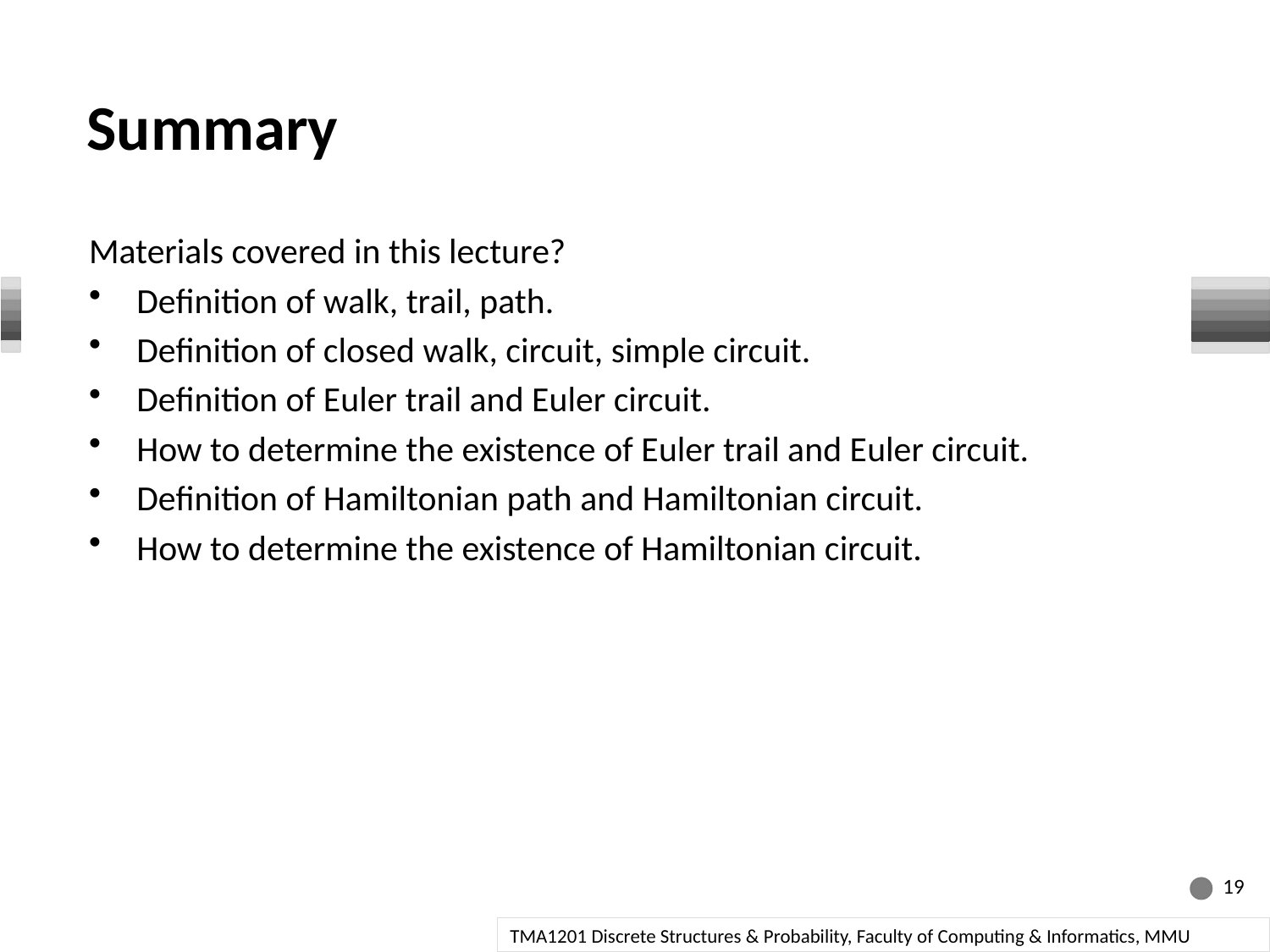

# Summary
Materials covered in this lecture?
Definition of walk, trail, path.
Definition of closed walk, circuit, simple circuit.
Definition of Euler trail and Euler circuit.
How to determine the existence of Euler trail and Euler circuit.
Definition of Hamiltonian path and Hamiltonian circuit.
How to determine the existence of Hamiltonian circuit.

19
TMA1201 Discrete Structures & Probability, Faculty of Computing & Informatics, MMU